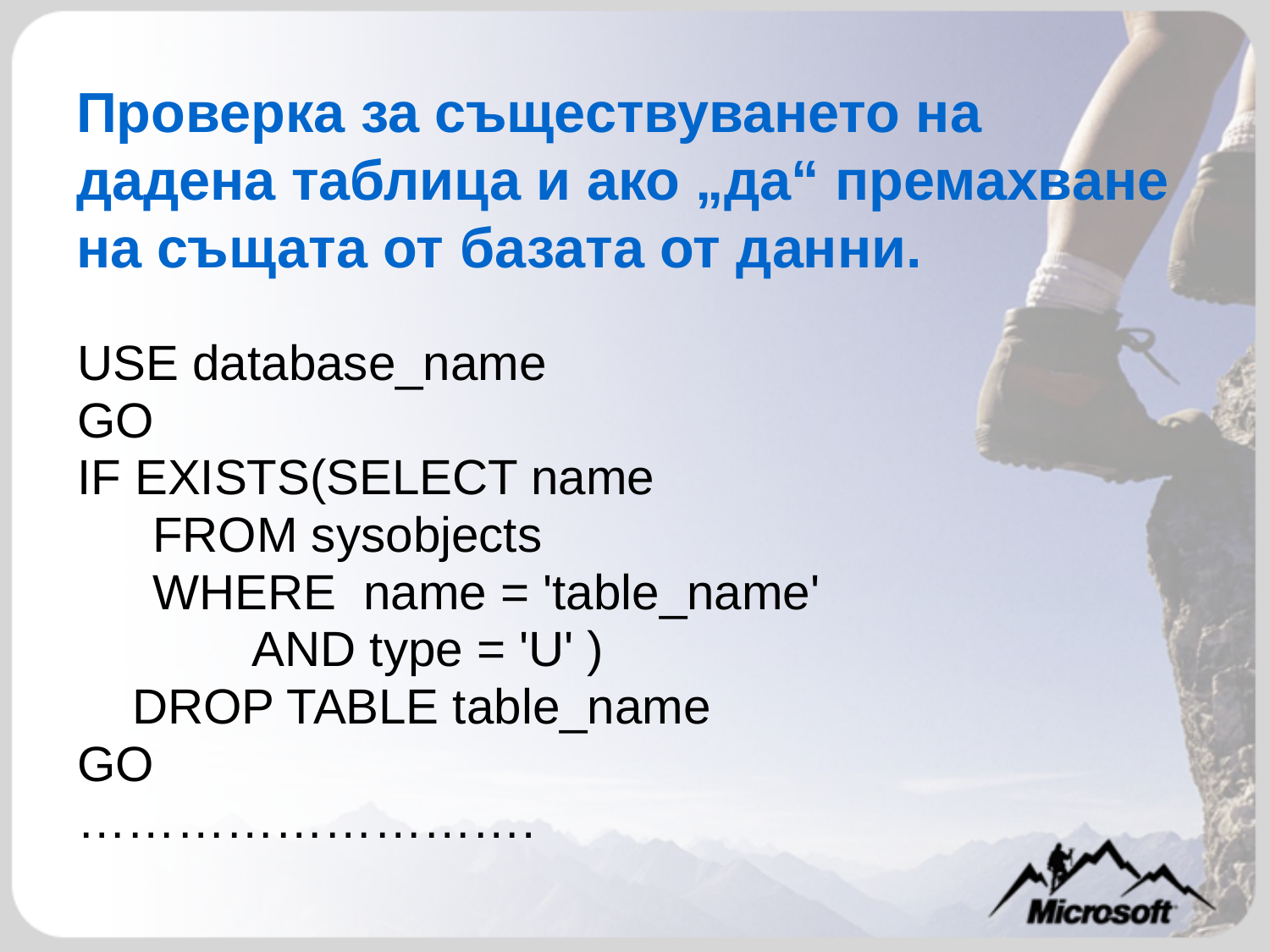

# Проверка за съществуването на дадена таблица и ако „да“ премахване на същата от базата от данни.
USE database_name
GO
IF EXISTS(SELECT name
	  FROM sysobjects
	  WHERE  name = 'table_name'
		AND type = 'U' )
    DROP TABLE table_name
GO
……………………….